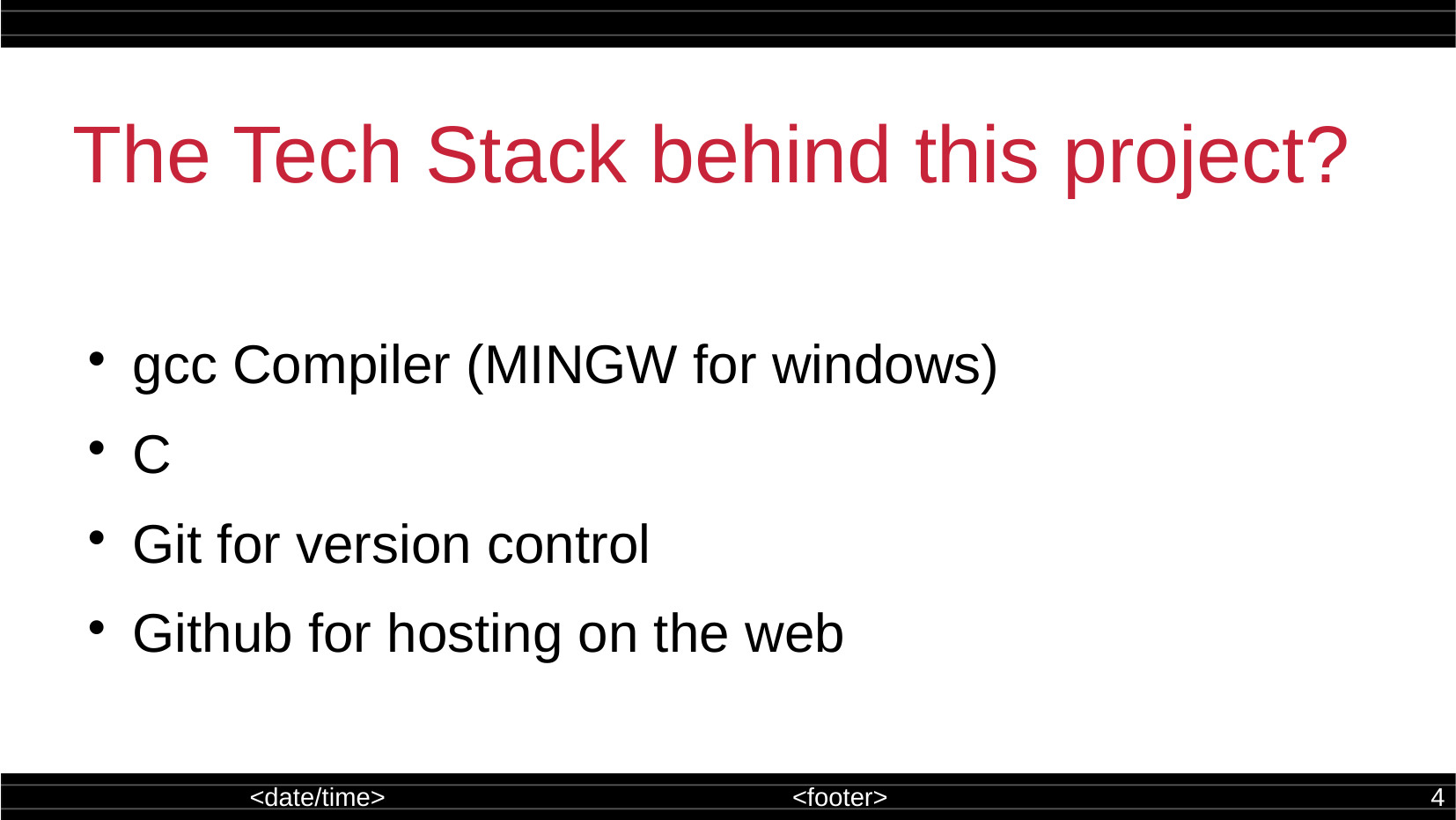

The Tech Stack behind this project?

gcc Compiler (MINGW for windows)
C
Git for version control
Github for hosting on the web